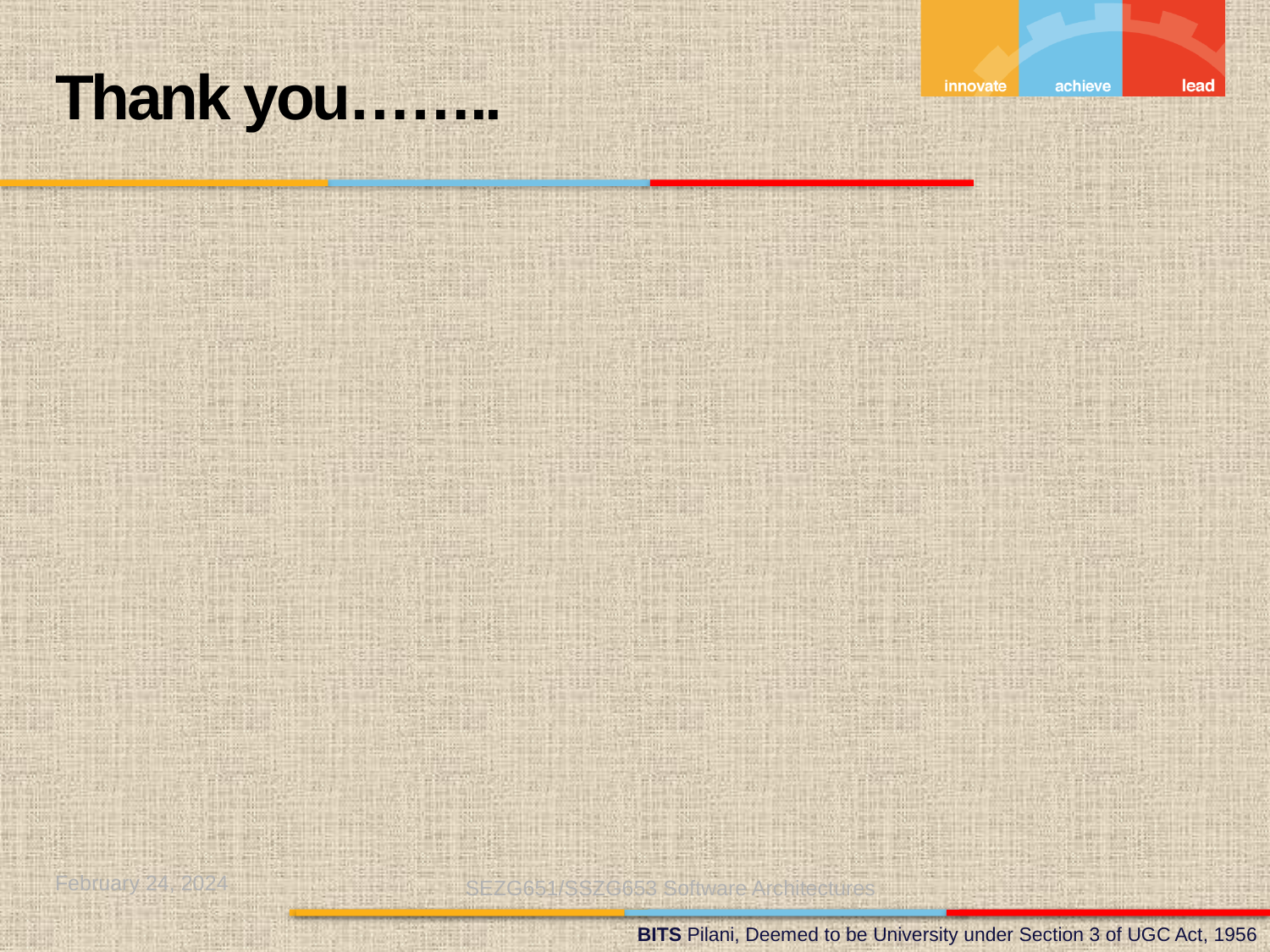

Thank you……..

February 24, 2024
SEZG651/SSZG653 Software Architectures